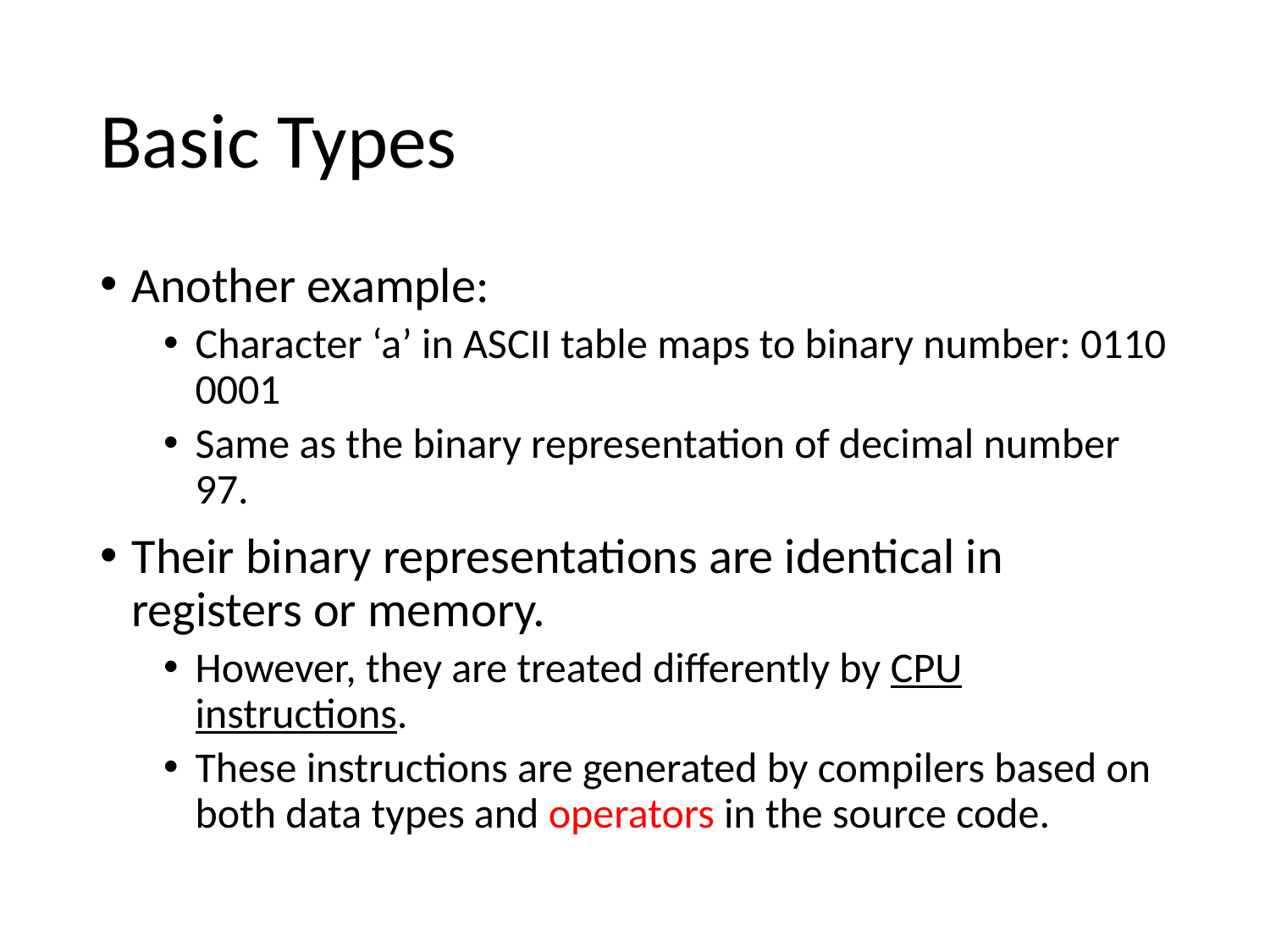

# Basic Types
Another example:
Character ‘a’ in ASCII table maps to binary number: 0110 0001
Same as the binary representation of decimal number 97.
Their binary representations are identical in registers or memory.
However, they are treated differently by CPU instructions.
These instructions are generated by compilers based on both data types and operators in the source code.